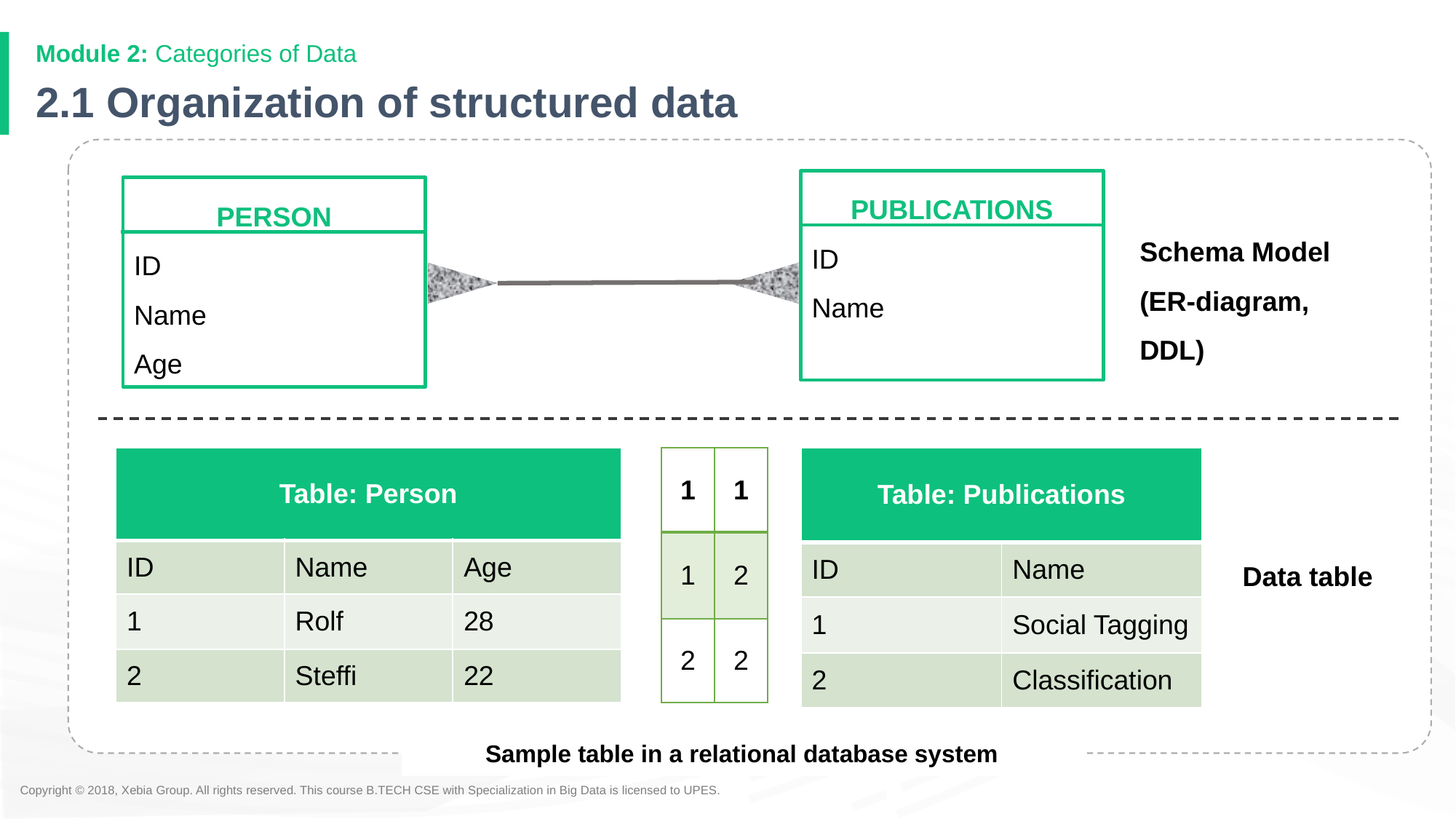

Module 2: Categories of Data
# 2.1 Organization of structured data

PUBLICATIONS
ID
Name

PERSON
ID
Name
Age
Schema Model
(ER-diagram,
DDL)

| 1 | 1 |
| --- | --- |
| 1 | 2 |
| 2 | 2 |
| Table: Publications |  |
| --- | --- |
| ID | Name |
| 1 | Social Tagging |
| 2 | Classification |
| Table: Person |  |  |
| --- | --- | --- |
| ID | Name | Age |
| 1 | Rolf | 28 |
| 2 | Steffi | 22 |
Data table
Sample table in a relational database system